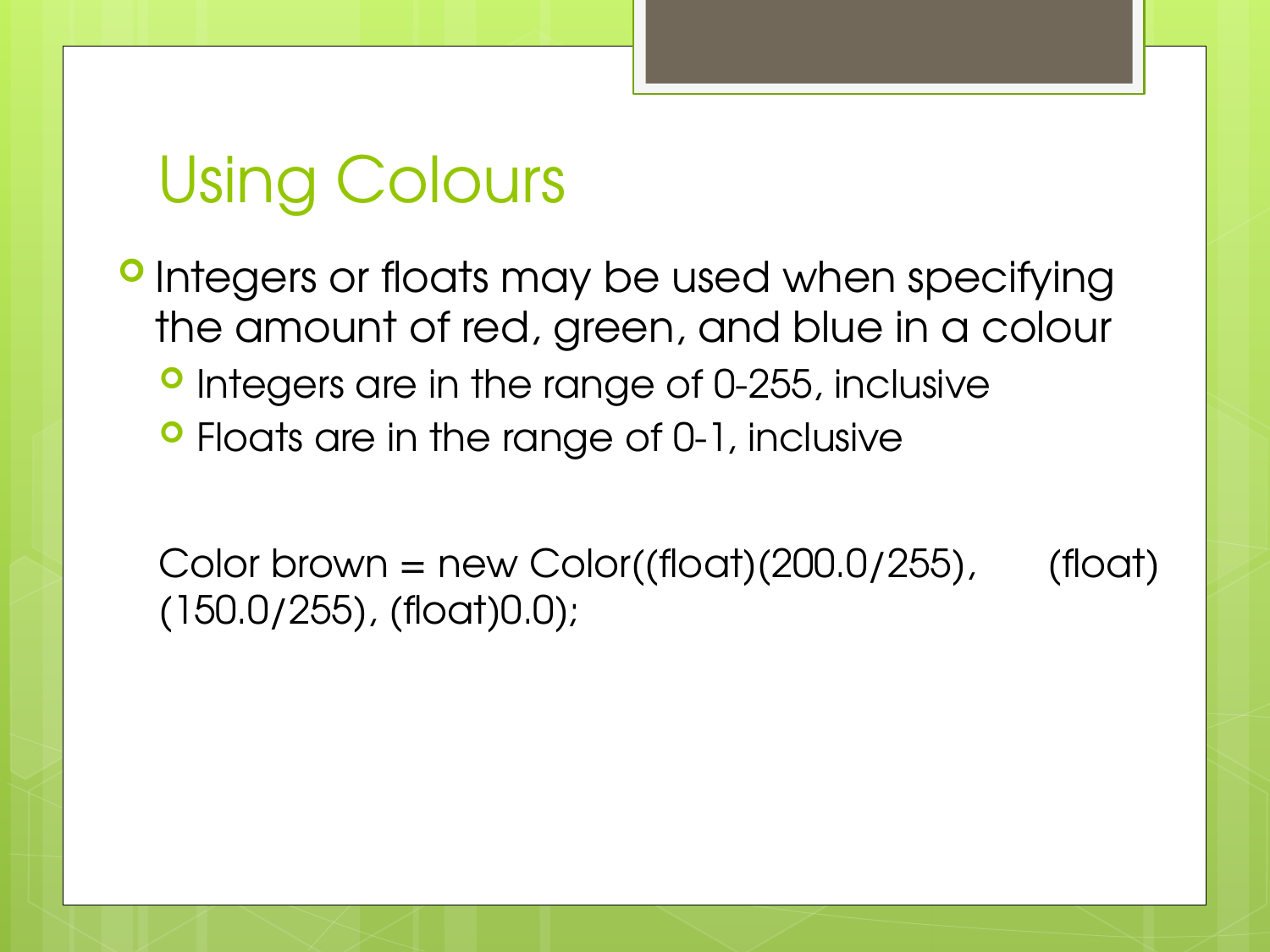

# Using Colours
Integers or floats may be used when specifying the amount of red, green, and blue in a colour
Integers are in the range of 0-255, inclusive
Floats are in the range of 0-1, inclusive

Color brown = new Color((float)(200.0/255), 	(float)(150.0/255), (float)0.0);